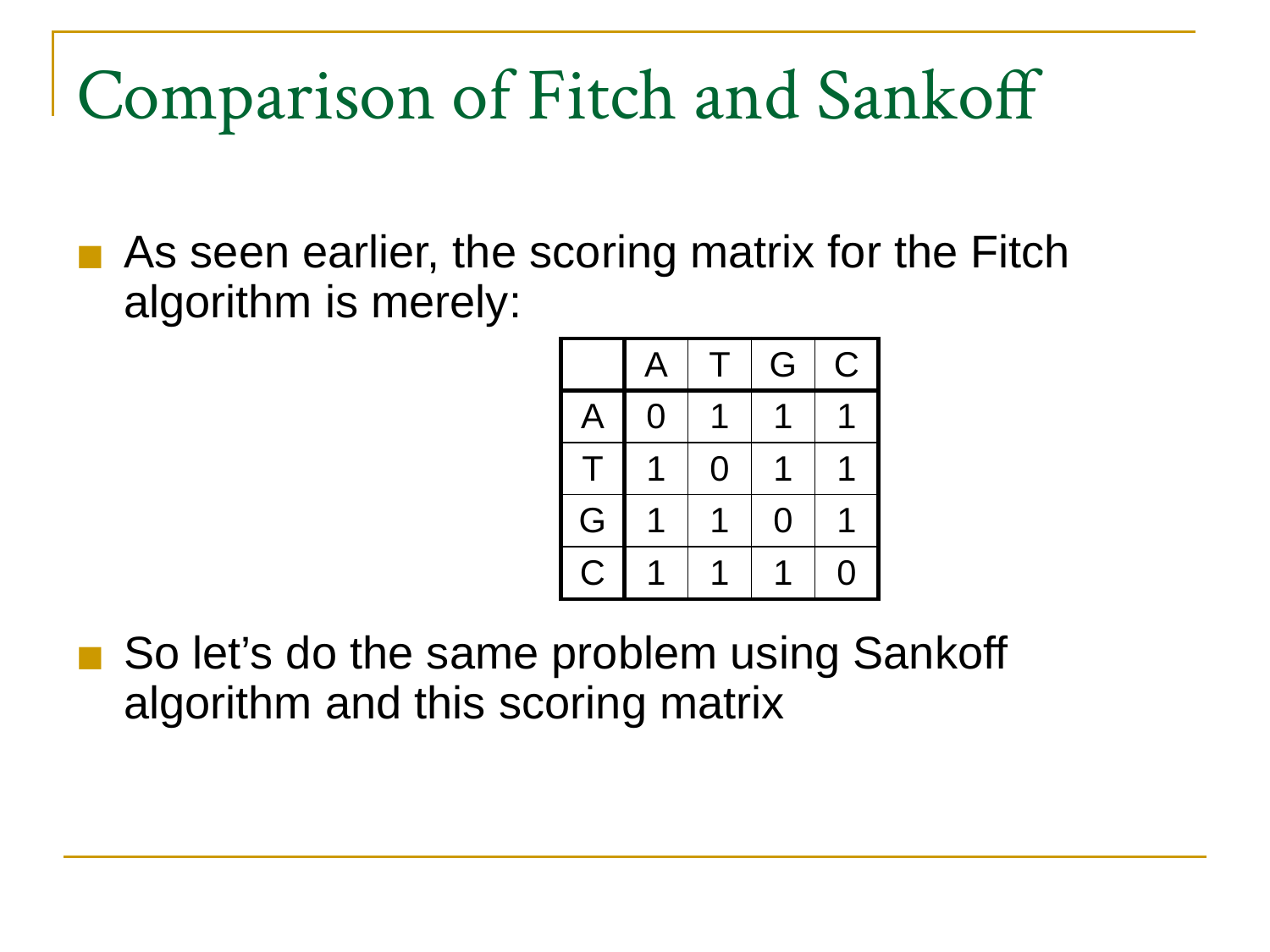

# Comparison of Fitch and Sankoff
As seen earlier, the scoring matrix for the Fitch algorithm is merely:

So let’s do the same problem using Sankoff algorithm and this scoring matrix
|  | A | T | G | C |
| --- | --- | --- | --- | --- |
| A | 0 | 1 | 1 | 1 |
| T | 1 | 0 | 1 | 1 |
| G | 1 | 1 | 0 | 1 |
| C | 1 | 1 | 1 | 0 |